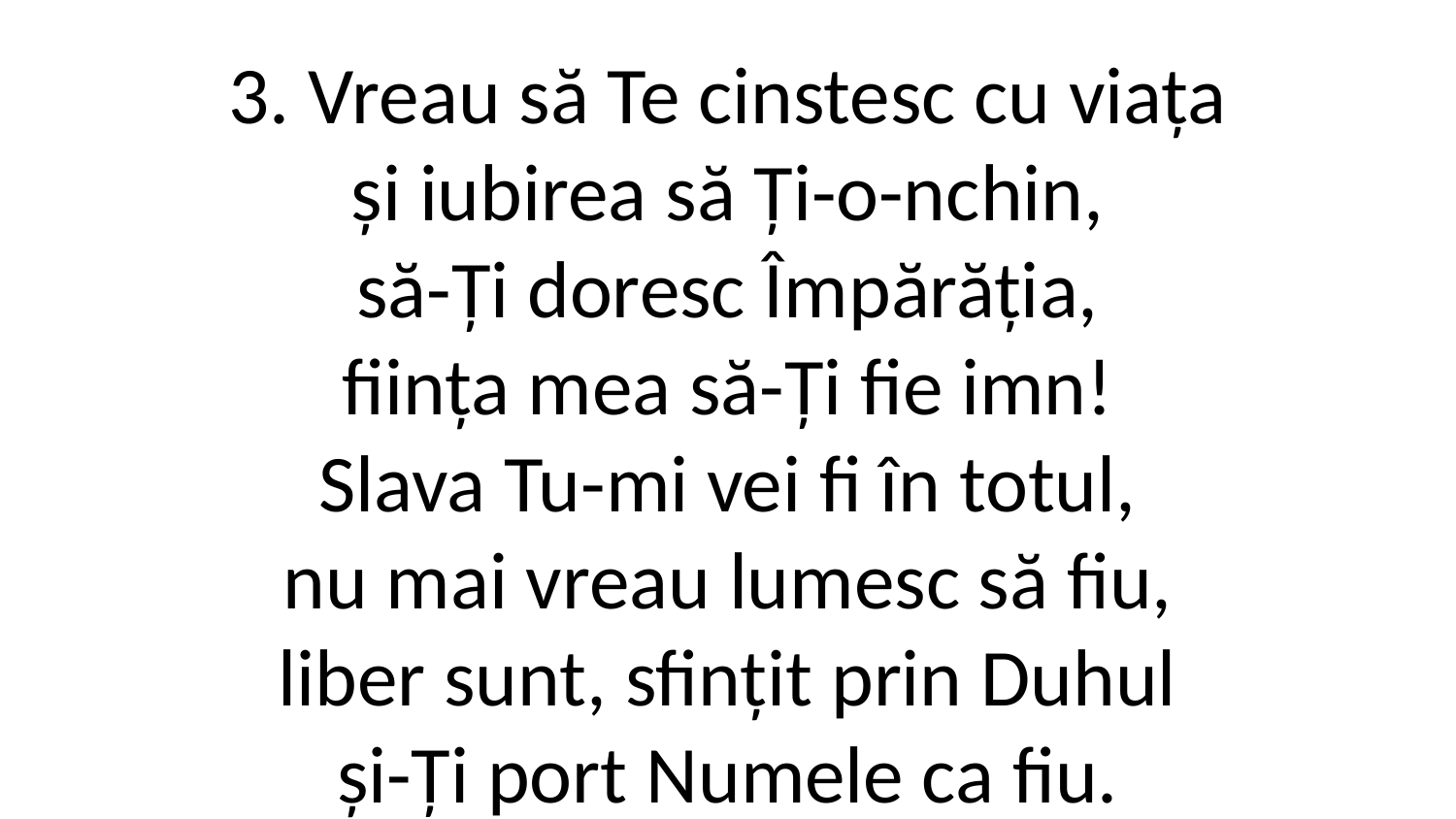

3. Vreau să Te cinstesc cu viața
și iubirea să Ți-o-nchin,
să-Ți doresc Împărăția,
ființa mea să-Ți fie imn!
Slava Tu-mi vei fi în totul,
nu mai vreau lumesc să fiu,
liber sunt, sfințit prin Duhul
și-Ți port Numele ca fiu.